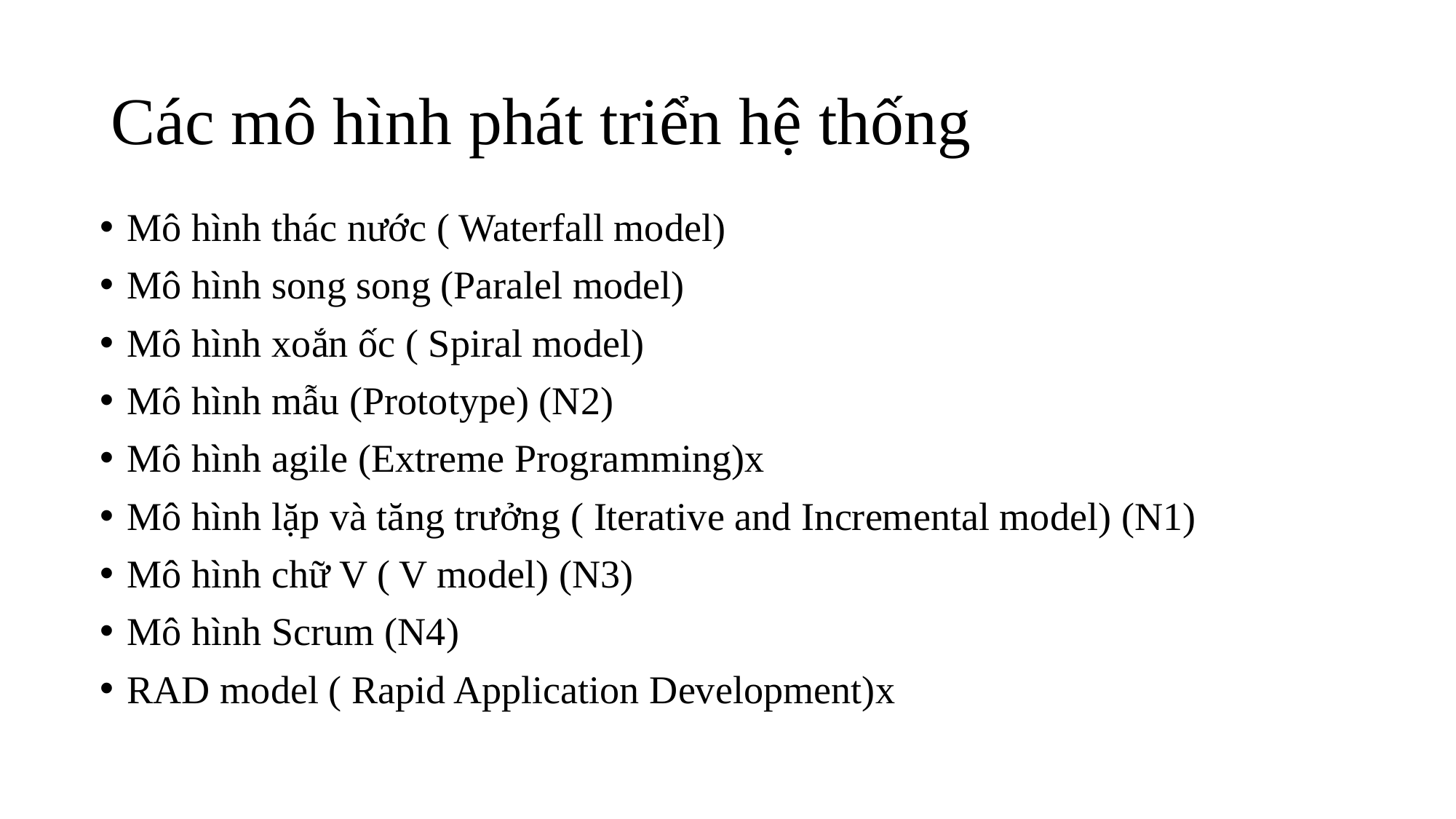

# Các mô hình phát triển hệ thống
Mô hình thác nước ( Waterfall model)
Mô hình song song (Paralel model)
Mô hình xoắn ốc ( Spiral model)
Mô hình mẫu (Prototype) (N2)
Mô hình agile (Extreme Programming)x
Mô hình lặp và tăng trưởng ( Iterative and Incremental model) (N1)
Mô hình chữ V ( V model) (N3)
Mô hình Scrum (N4)
RAD model ( Rapid Application Development)x